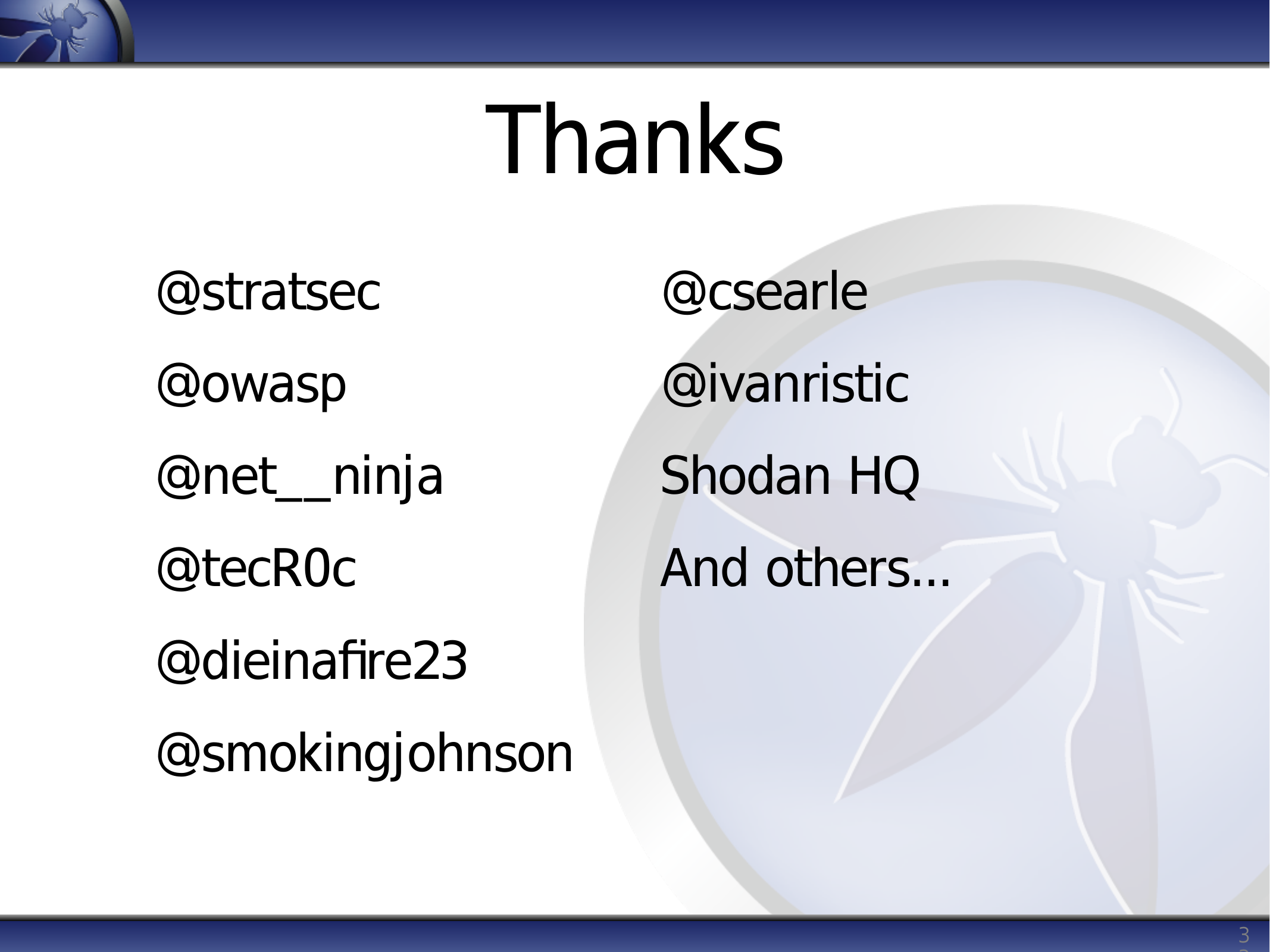

# Thanks
@stratsec
@owasp
@net__ninja
@tecR0c
@dieinafire23
@smokingjohnson
@csearle
@ivanristic
Shodan HQ
And others…
33